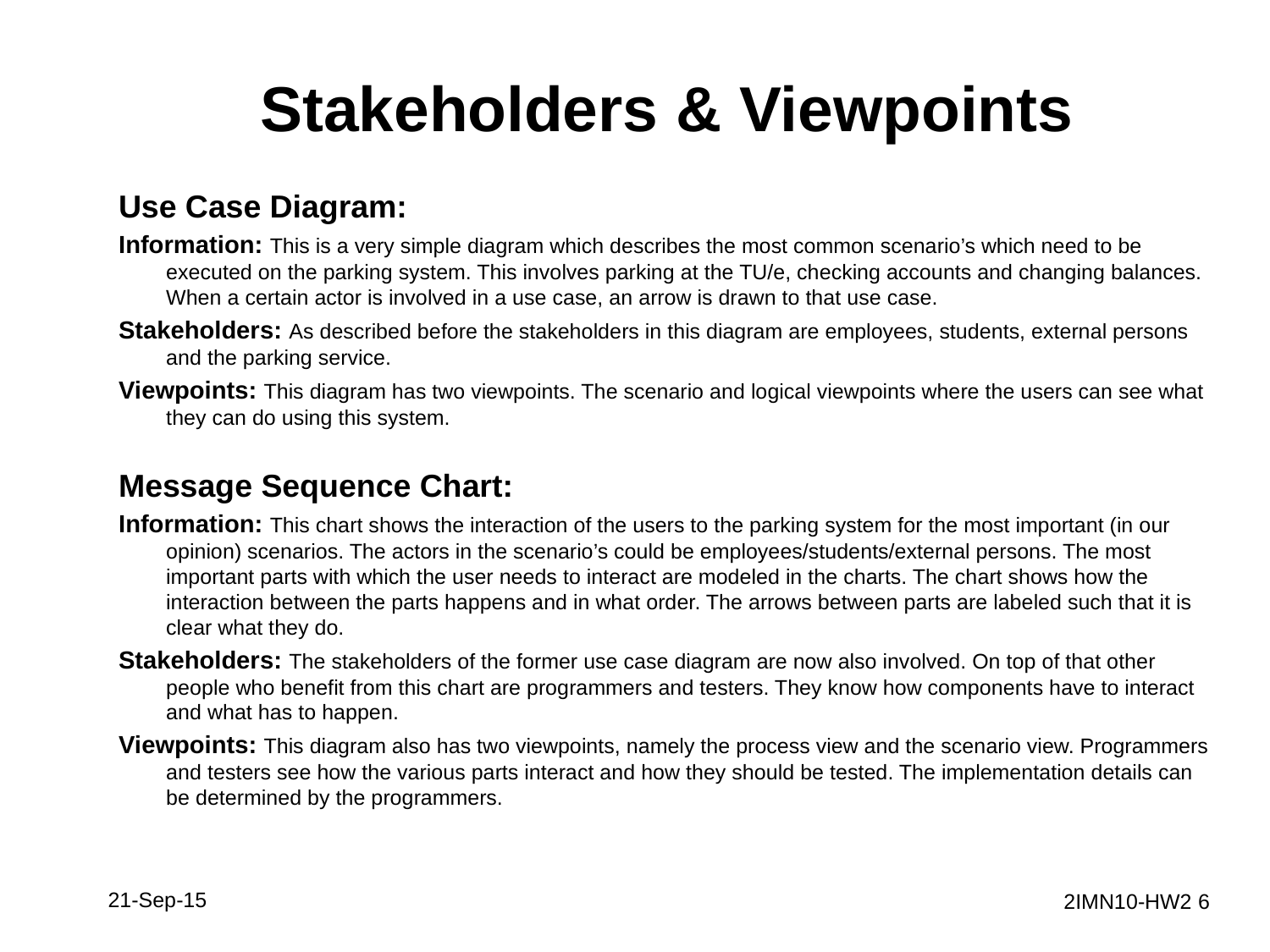

# Stakeholders & Viewpoints
Use Case Diagram:
Information: This is a very simple diagram which describes the most common scenario’s which need to be executed on the parking system. This involves parking at the TU/e, checking accounts and changing balances. When a certain actor is involved in a use case, an arrow is drawn to that use case.
Stakeholders: As described before the stakeholders in this diagram are employees, students, external persons and the parking service.
Viewpoints: This diagram has two viewpoints. The scenario and logical viewpoints where the users can see what they can do using this system.

Message Sequence Chart:
Information: This chart shows the interaction of the users to the parking system for the most important (in our opinion) scenarios. The actors in the scenario’s could be employees/students/external persons. The most important parts with which the user needs to interact are modeled in the charts. The chart shows how the  interaction between the parts happens and in what order. The arrows between parts are labeled such that it is clear what they do.
Stakeholders: The stakeholders of the former use case diagram are now also involved. On top of that other people who benefit from this chart are programmers and testers. They know how components have to interact and what has to happen.
Viewpoints: This diagram also has two viewpoints, namely the process view and the scenario view. Programmers and testers see how the various parts interact and how they should be tested. The implementation details can be determined by the programmers.

21-Sep-15
2IMN10-HW2 6